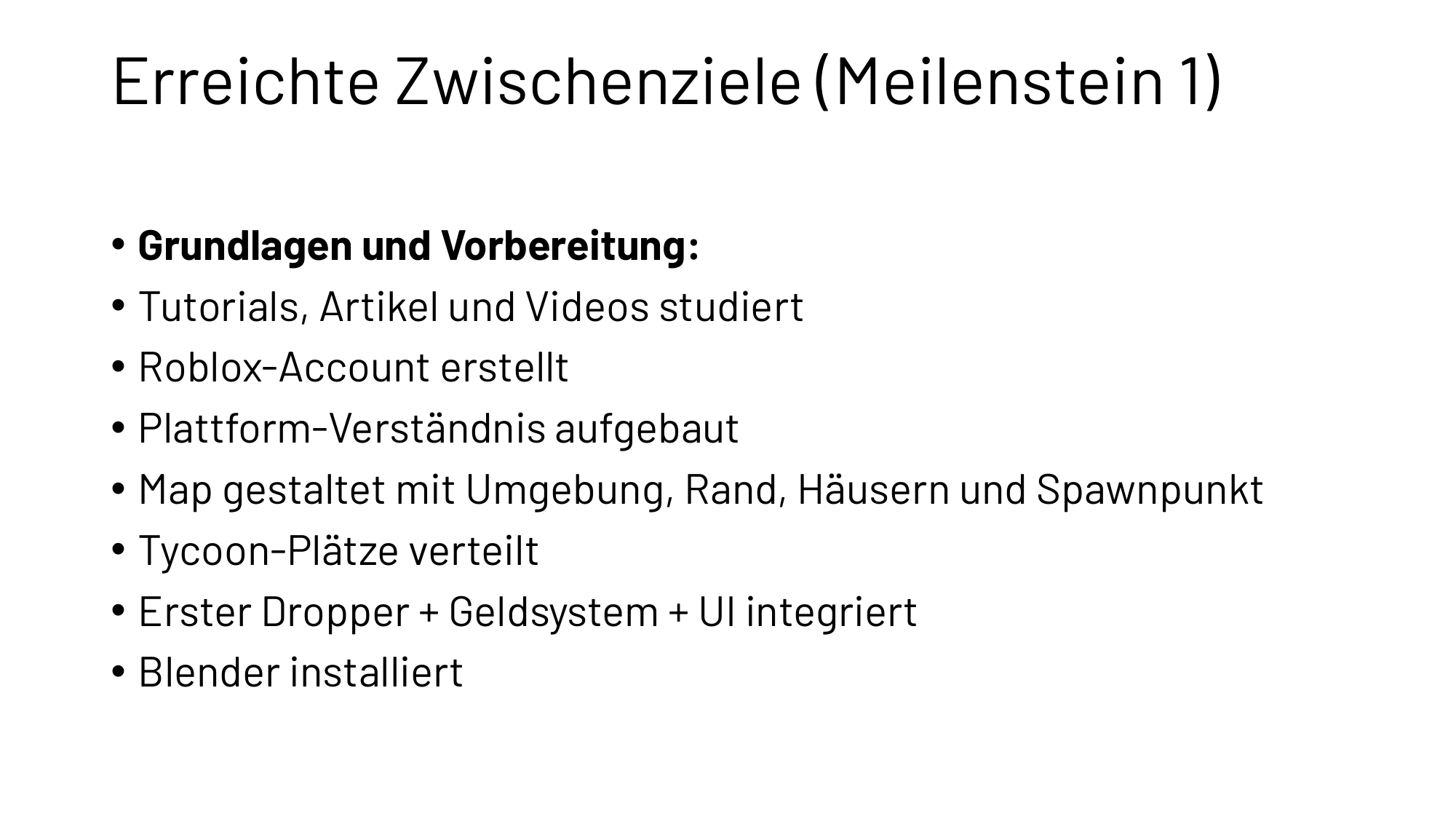

# Erreichte Zwischenziele (Meilenstein 1)
Grundlagen und Vorbereitung:
Tutorials, Artikel und Videos studiert
Roblox-Account erstellt
Plattform-Verständnis aufgebaut
Map gestaltet mit Umgebung, Rand, Häusern und Spawnpunkt
Tycoon-Plätze verteilt
Erster Dropper + Geldsystem + UI integriert
Blender installiert